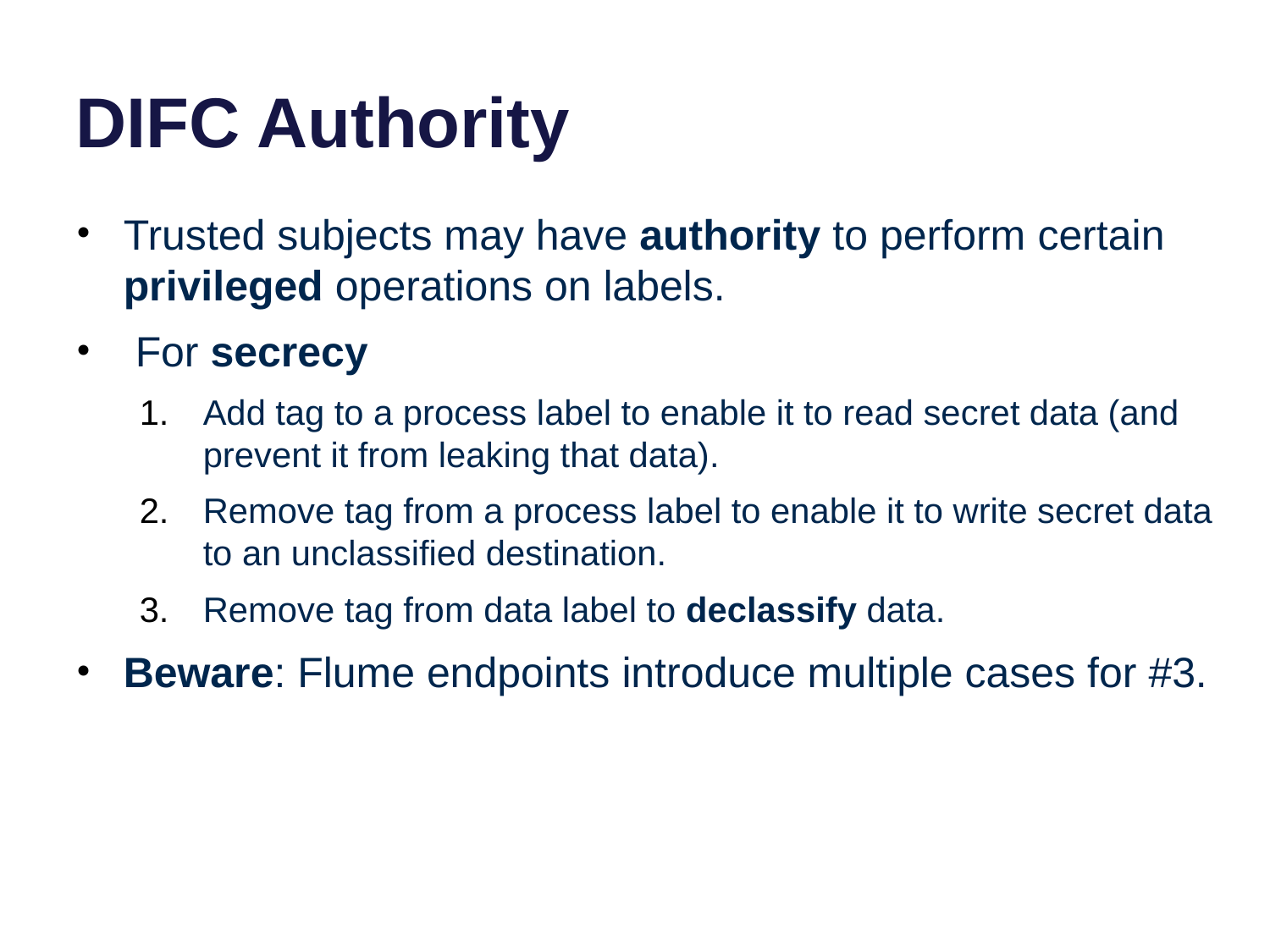

# DIFC Authority
Trusted subjects may have authority to perform certain privileged operations on labels.
 For secrecy
Add tag to a process label to enable it to read secret data (and prevent it from leaking that data).
Remove tag from a process label to enable it to write secret data to an unclassified destination.
Remove tag from data label to declassify data.
Beware: Flume endpoints introduce multiple cases for #3.